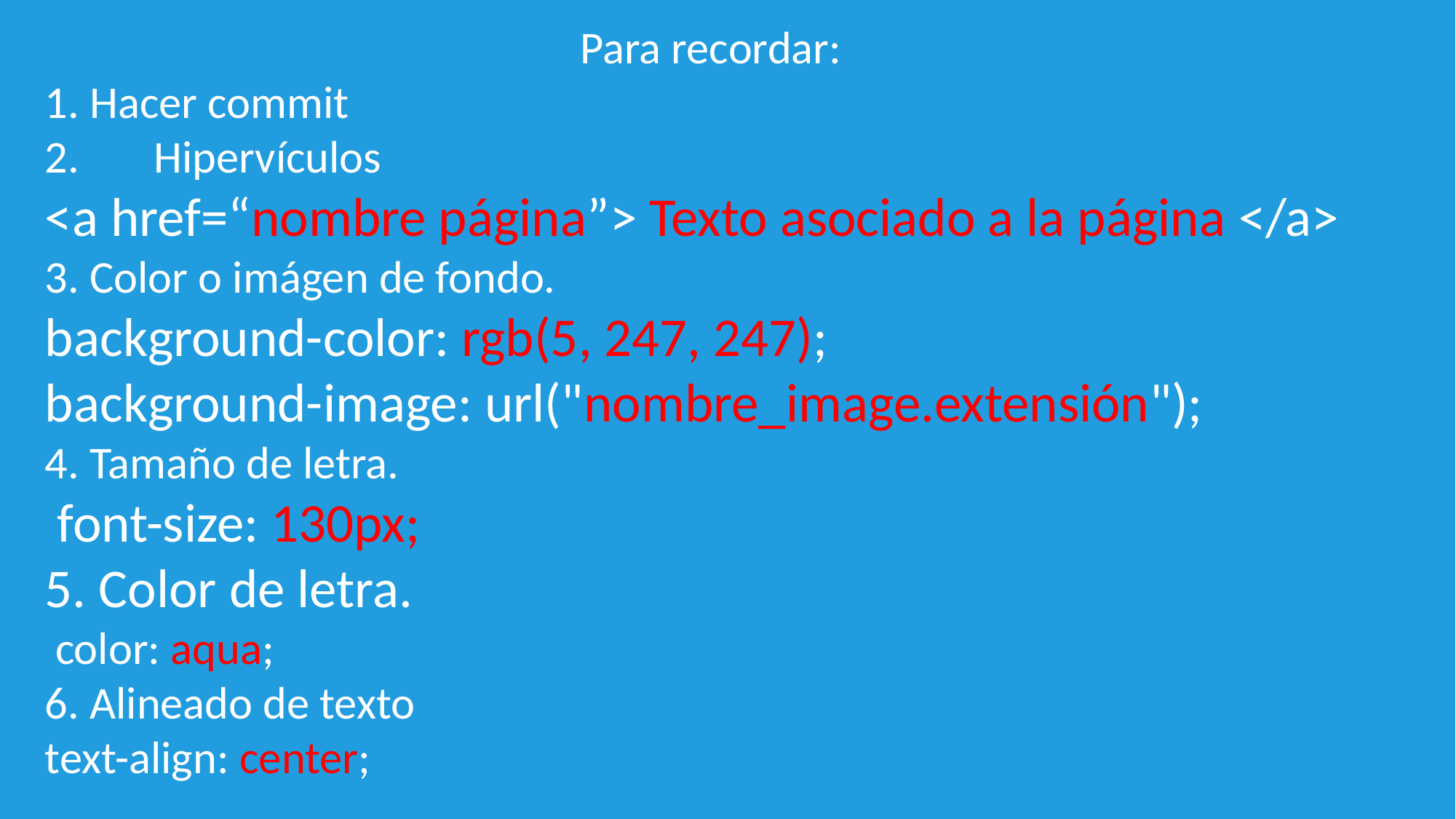

Para recordar:
1. Hacer commit
2.	Hipervículos
<a href=“nombre página”> Texto asociado a la página </a>
3. Color o imágen de fondo.
background-color: rgb(5, 247, 247);
background-image: url("nombre_image.extensión");
4. Tamaño de letra.
 font-size: 130px;
5. Color de letra.
 color: aqua;
6. Alineado de texto
text-align: center;